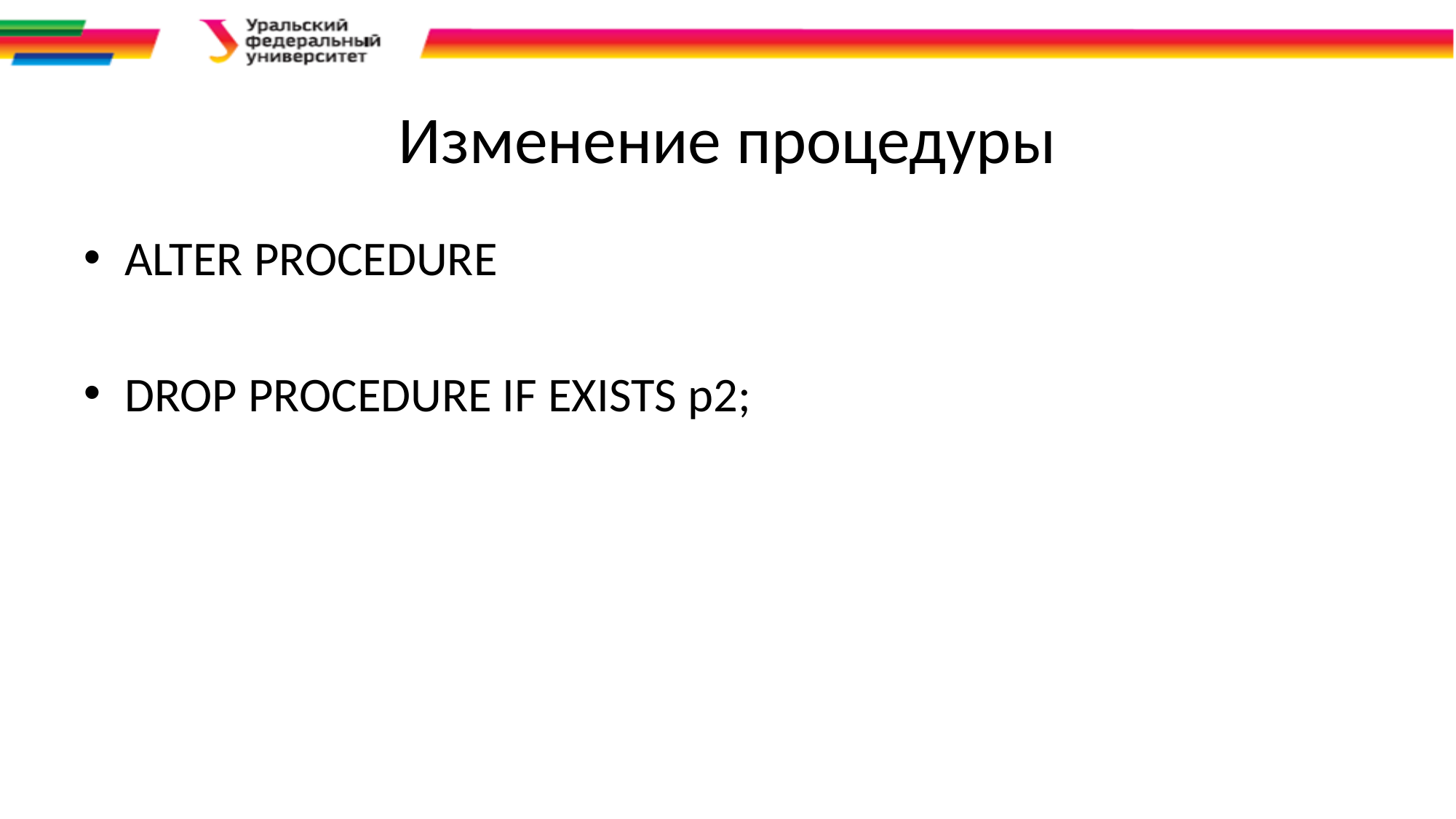

# Изменение процедуры
ALTER PROCEDURE

DROP PROCEDURE IF EXISTS p2;